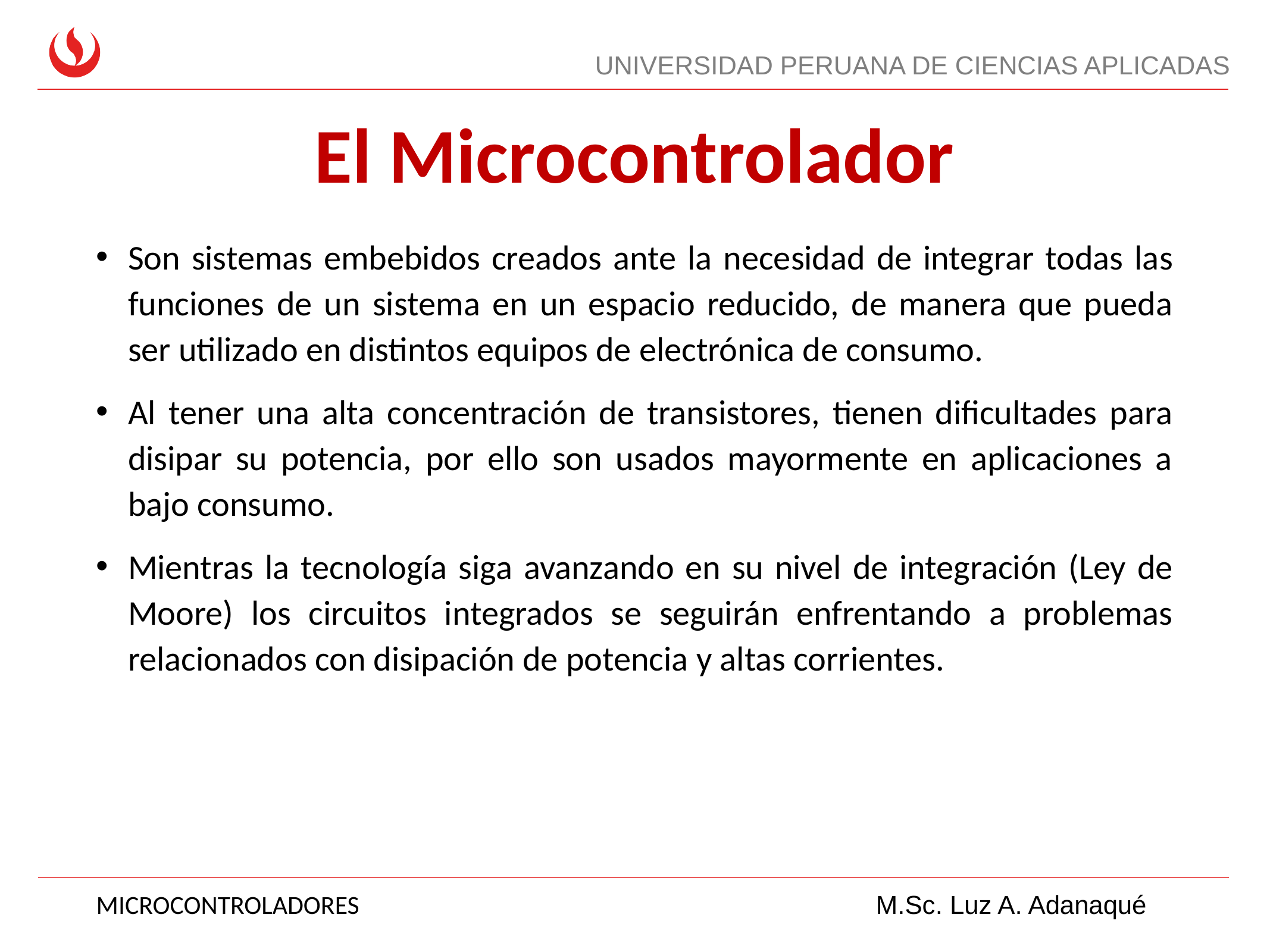

# El Microcontrolador
Son sistemas embebidos creados ante la necesidad de integrar todas las funciones de un sistema en un espacio reducido, de manera que pueda ser utilizado en distintos equipos de electrónica de consumo.
Al tener una alta concentración de transistores, tienen dificultades para disipar su potencia, por ello son usados mayormente en aplicaciones a bajo consumo.
Mientras la tecnología siga avanzando en su nivel de integración (Ley de Moore) los circuitos integrados se seguirán enfrentando a problemas relacionados con disipación de potencia y altas corrientes.